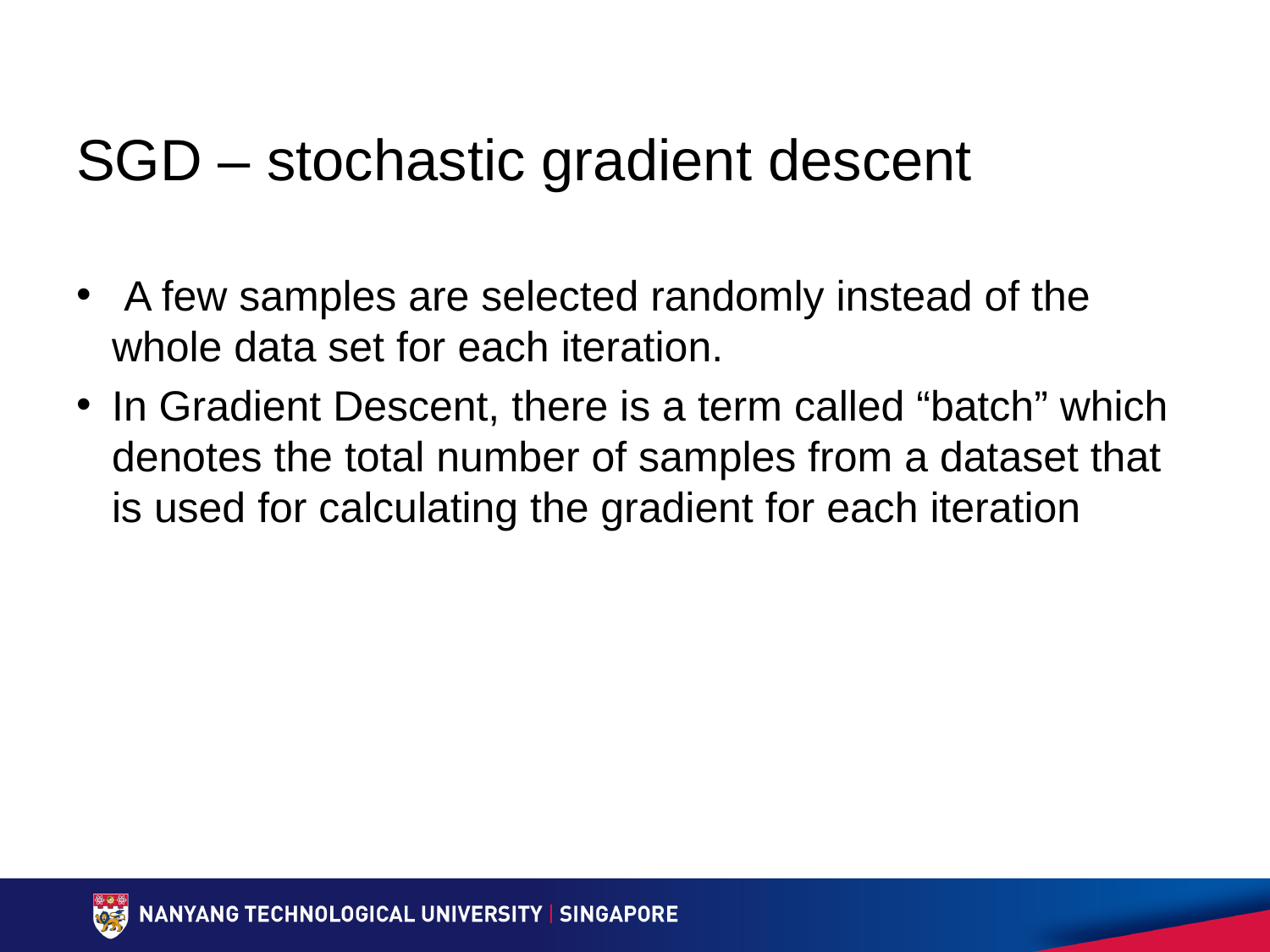

# SGD – stochastic gradient descent
 A few samples are selected randomly instead of the whole data set for each iteration.
In Gradient Descent, there is a term called “batch” which denotes the total number of samples from a dataset that is used for calculating the gradient for each iteration